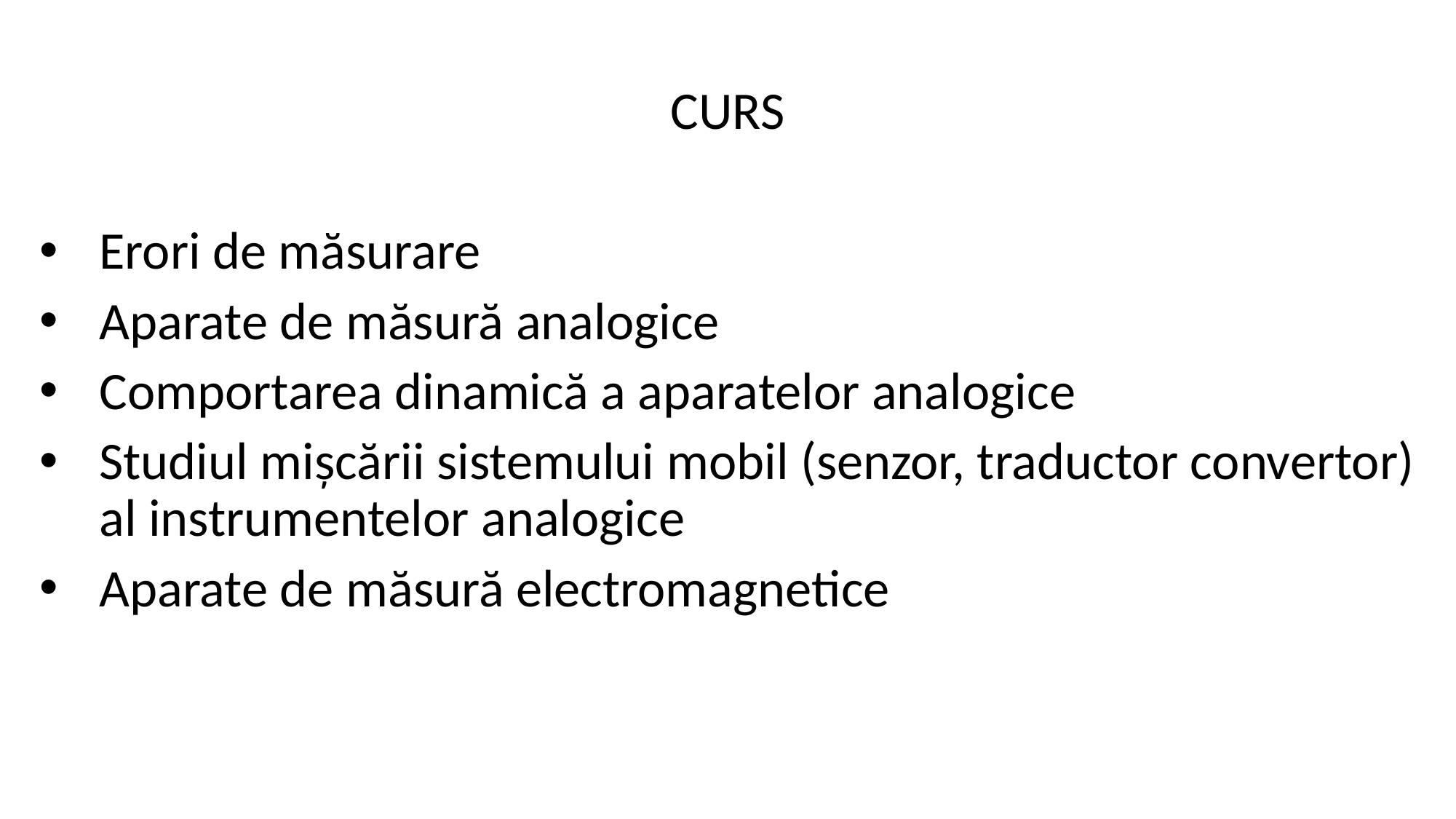

CURS

Erori de măsurare
Aparate de măsură analogice
Comportarea dinamică a aparatelor analogice
Studiul mișcării sistemului mobil (senzor, traductor convertor) al instrumentelor analogice
Aparate de măsură electromagnetice